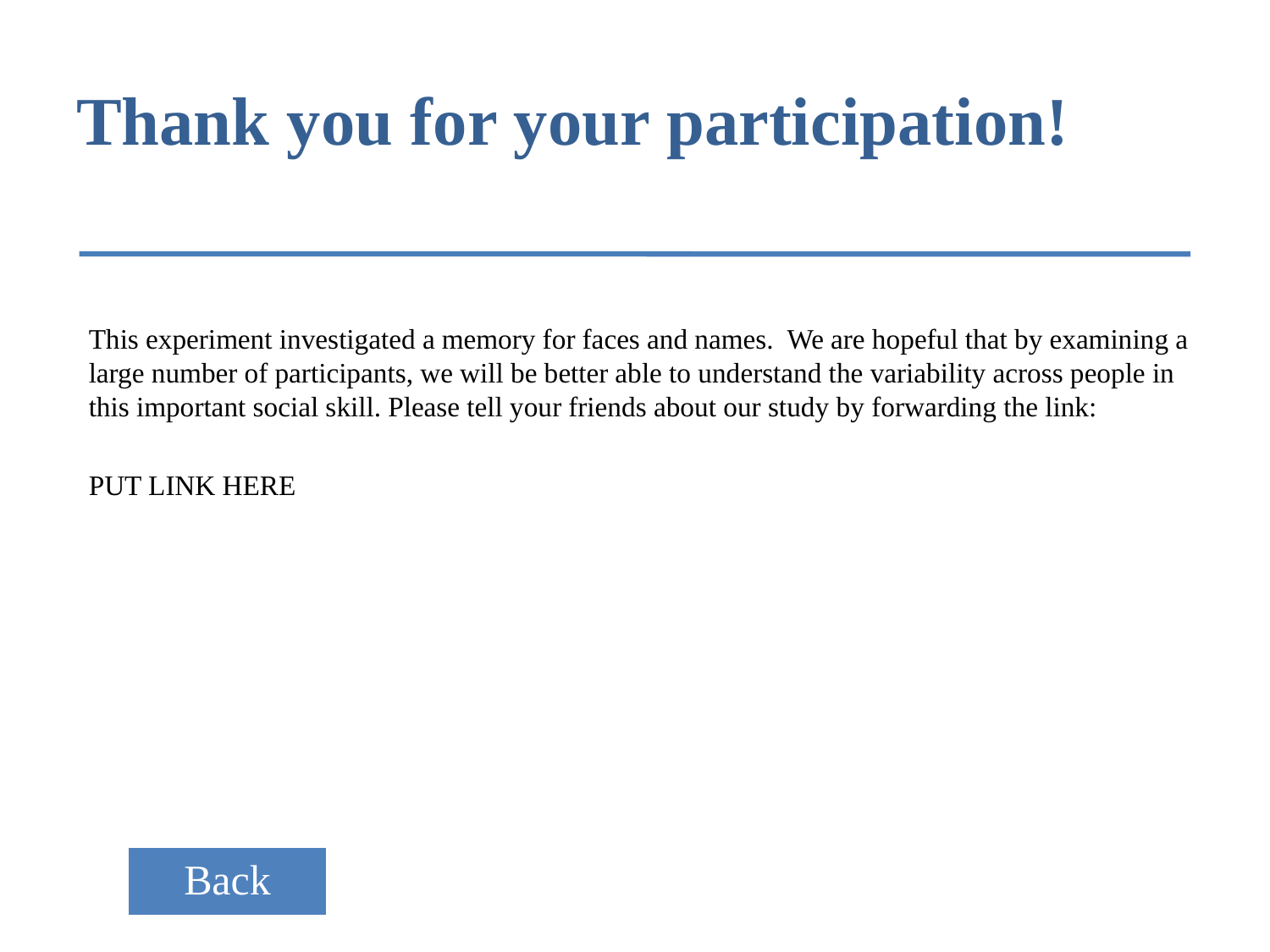

# Thank you for your participation!

This experiment investigated a memory for faces and names.  We are hopeful that by examining a large number of participants, we will be better able to understand the variability across people in this important social skill. Please tell your friends about our study by forwarding the link:

PUT LINK HERE
Back